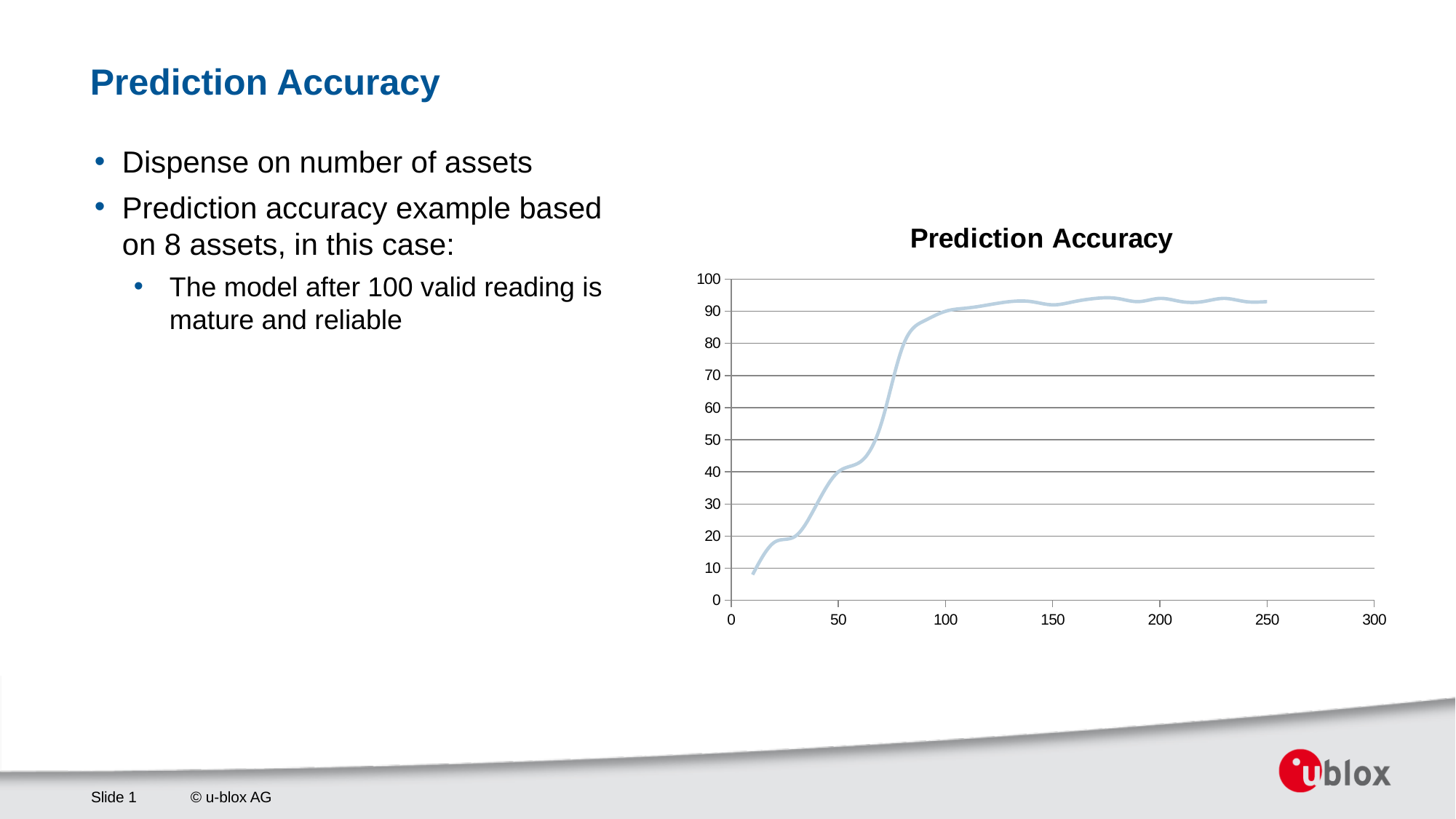

# Prediction Accuracy
Dispense on number of assets
Prediction accuracy example based on 8 assets, in this case:
The model after 100 valid reading is mature and reliable

### Chart:

| Category | Prediction Accuracy |
|---|---|
Slide 1
© u-blox AG